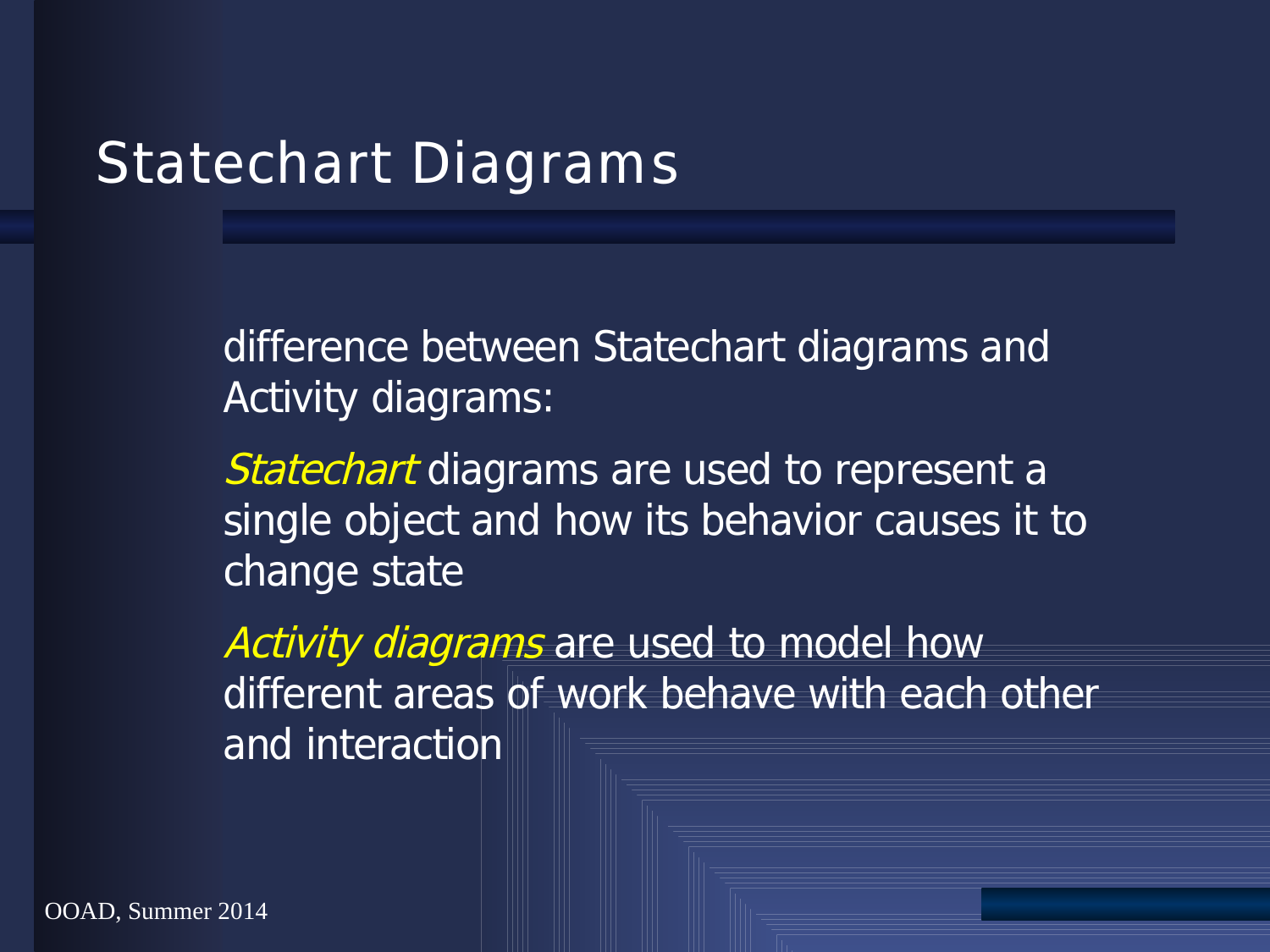

OOAD, Summer 2014
# Statechart Diagrams

difference between Statechart diagrams and Activity diagrams:
Statechart diagrams are used to represent a single object and how its behavior causes it to change state
Activity diagrams are used to model how different areas of work behave with each other and interaction